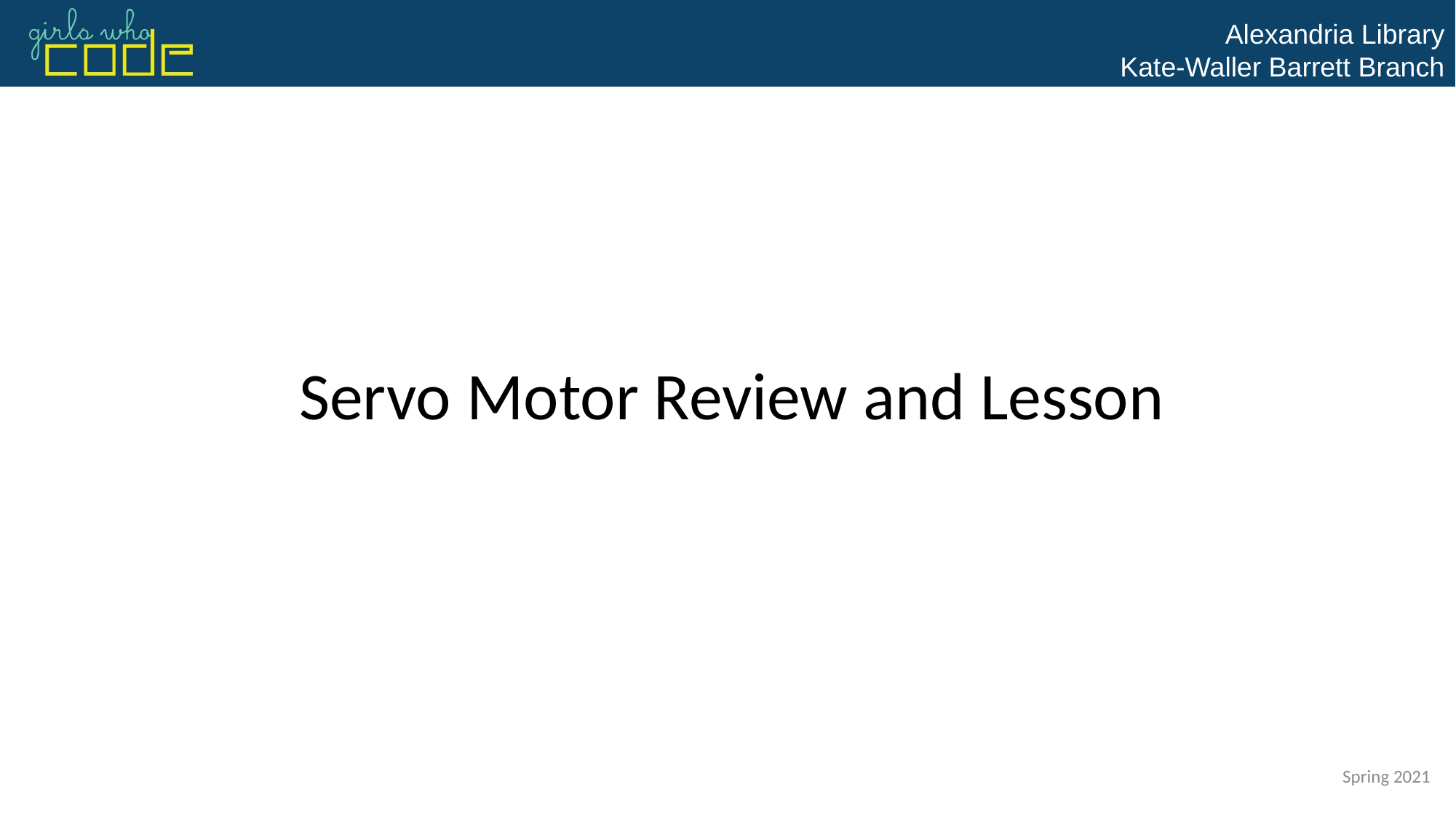

# Servo Motor Review and Lesson
Spring 2021